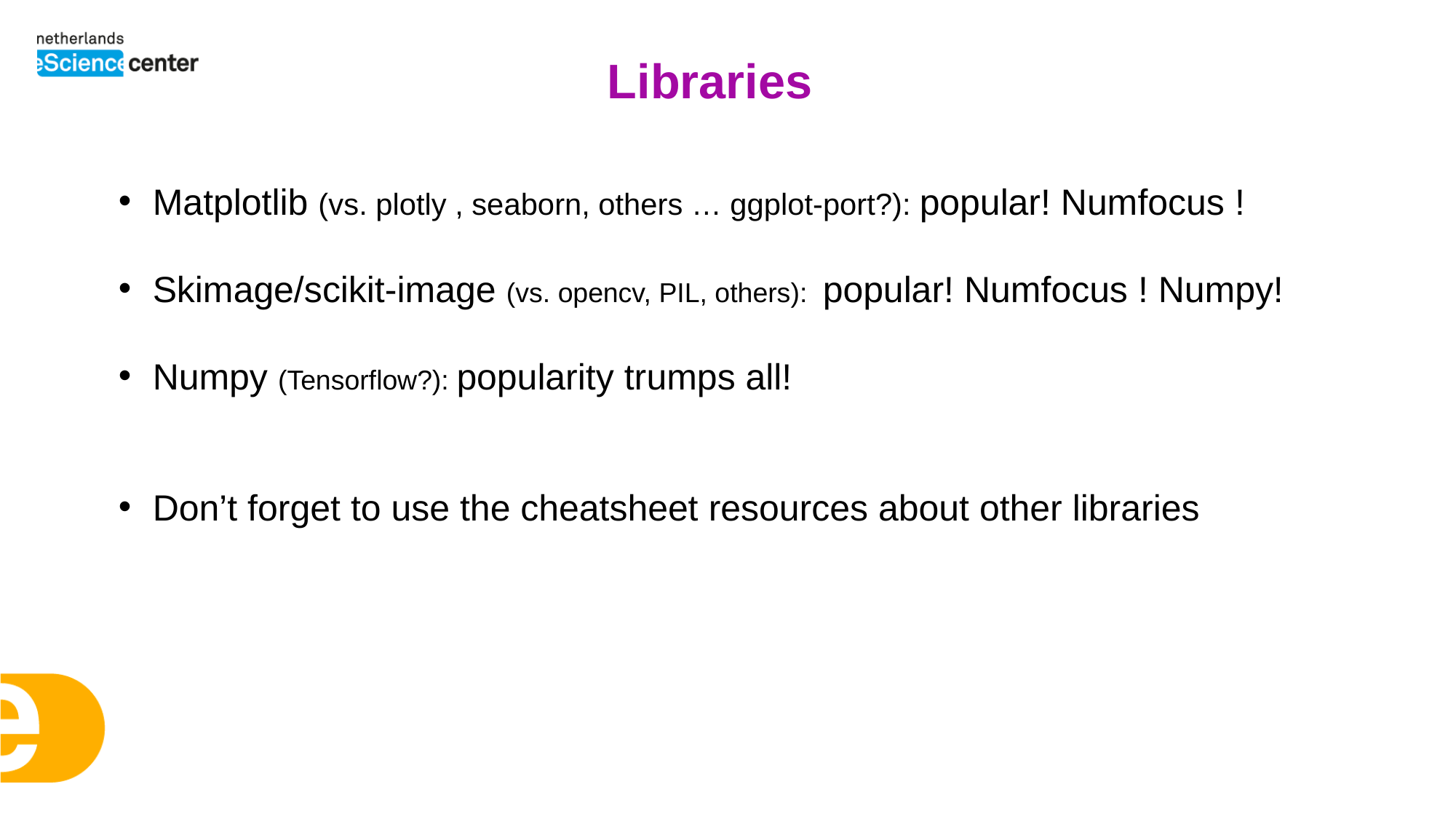

Libraries
Matplotlib (vs. plotly , seaborn, others … ggplot-port?): popular! Numfocus !

Skimage/scikit-image (vs. opencv, PIL, others):  popular! Numfocus ! Numpy!

Numpy (Tensorflow?): popularity trumps all!

Don’t forget to use the cheatsheet resources about other libraries